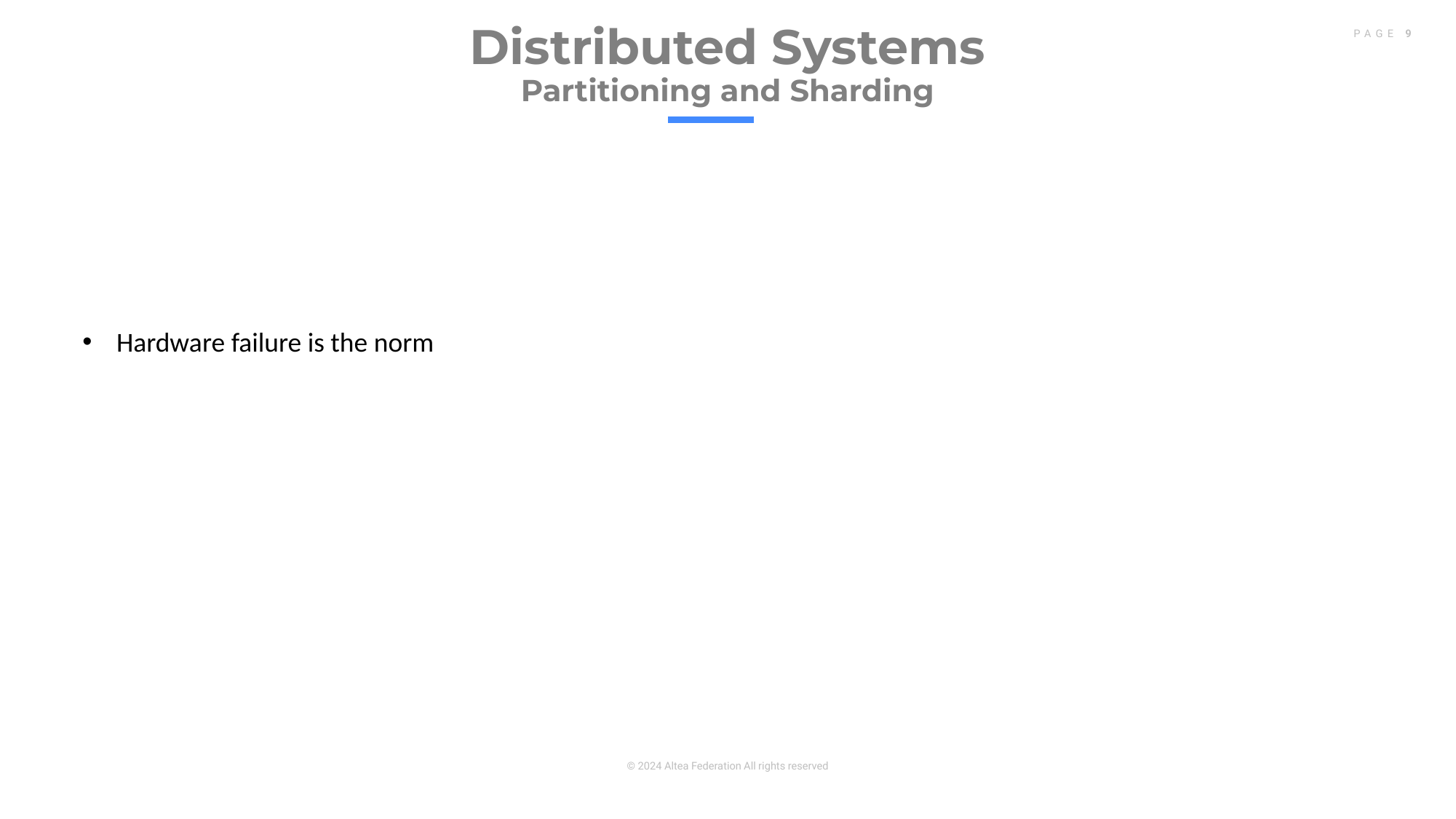

# Distributed Systems Partitioning and Sharding
PAGE 9

Hardware failure is the norm